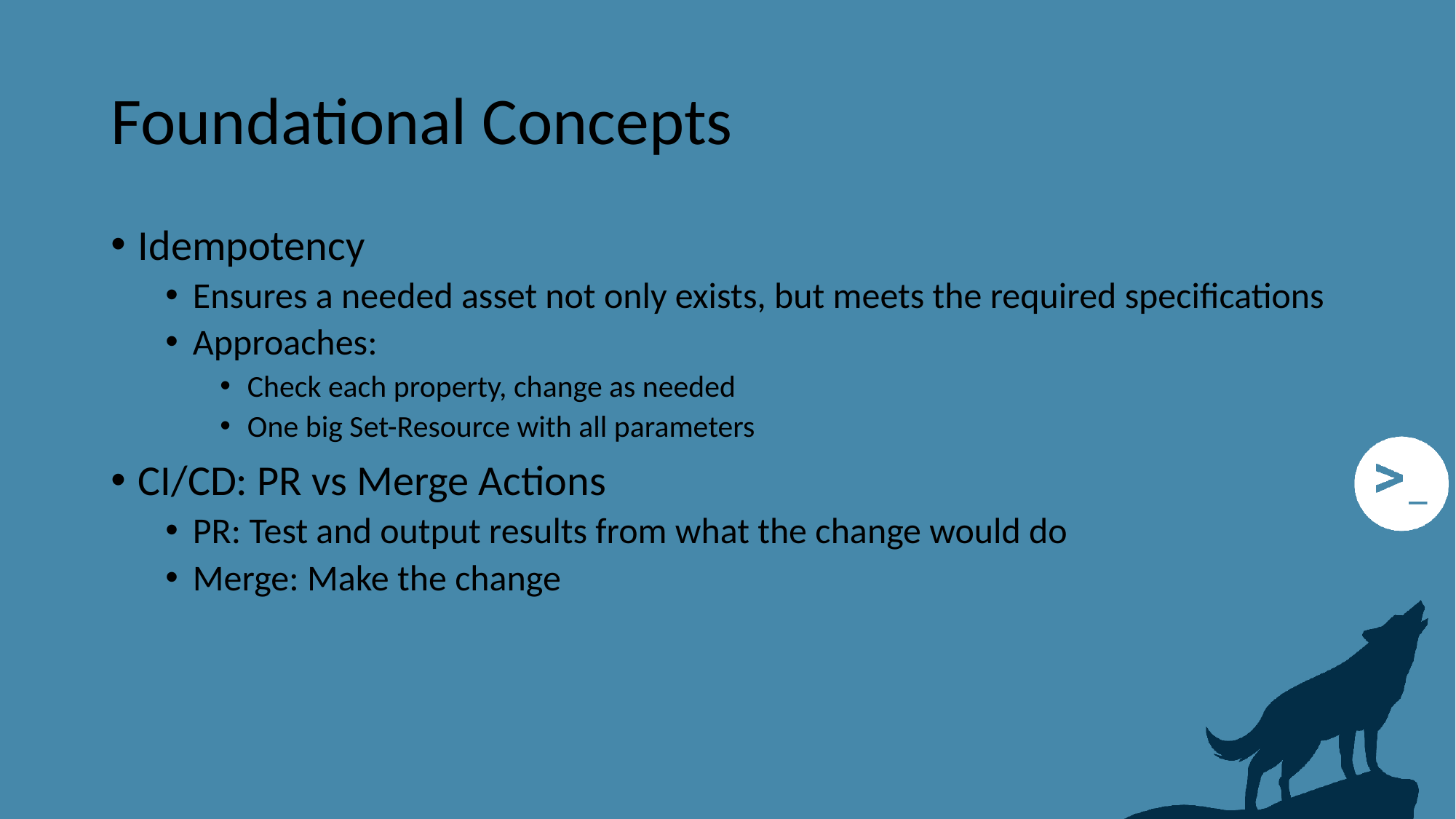

# Foundational Concepts
Idempotency
Ensures a needed asset not only exists, but meets the required specifications
Approaches:
Check each property, change as needed
One big Set-Resource with all parameters
CI/CD: PR vs Merge Actions
PR: Test and output results from what the change would do
Merge: Make the change